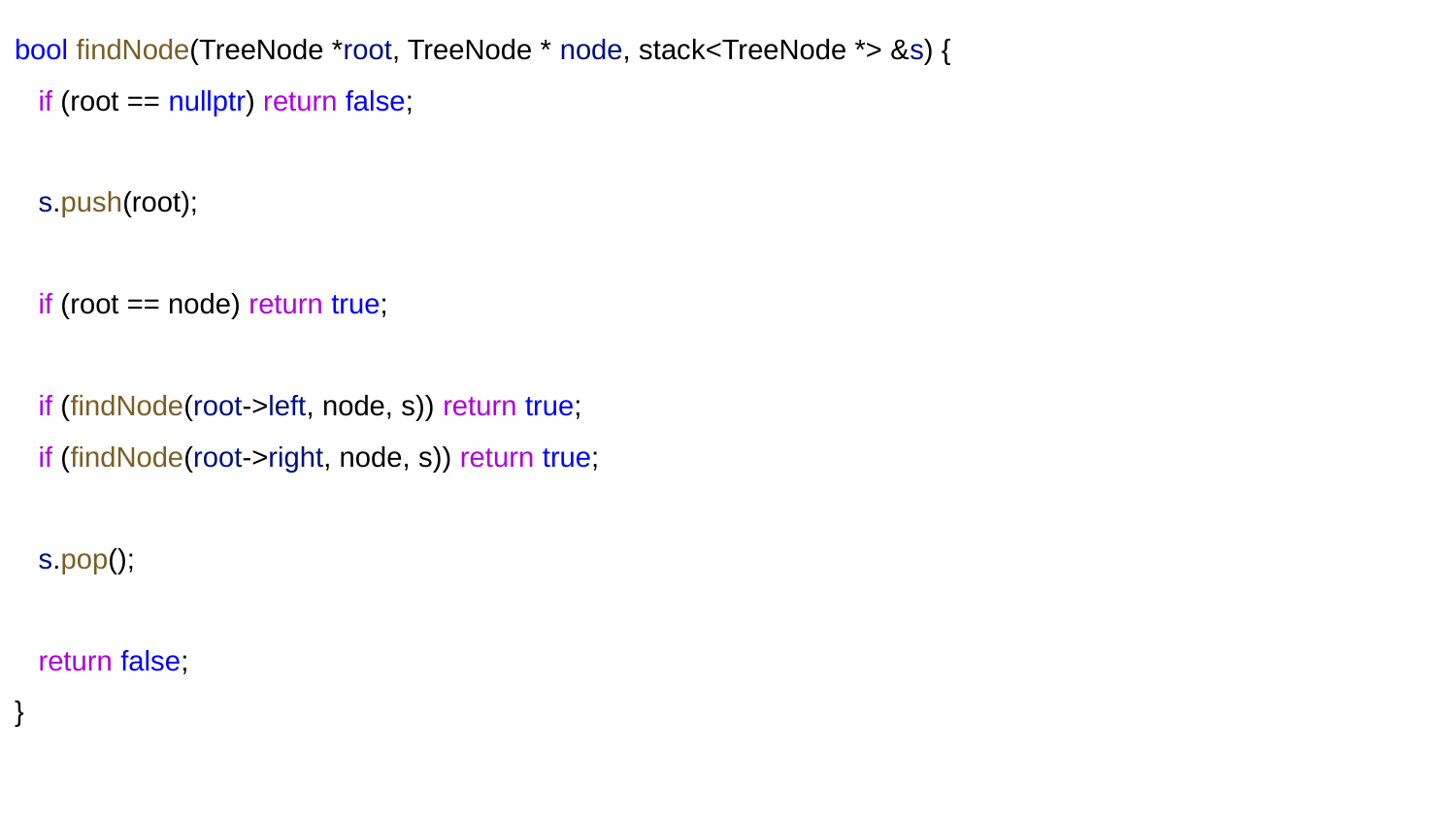

bool findNode(TreeNode *root, TreeNode * node, stack<TreeNode *> &s) {
   if (root == nullptr) return false;

   s.push(root);

   if (root == node) return true;

   if (findNode(root->left, node, s)) return true;
   if (findNode(root->right, node, s)) return true;

   s.pop();

   return false;
}